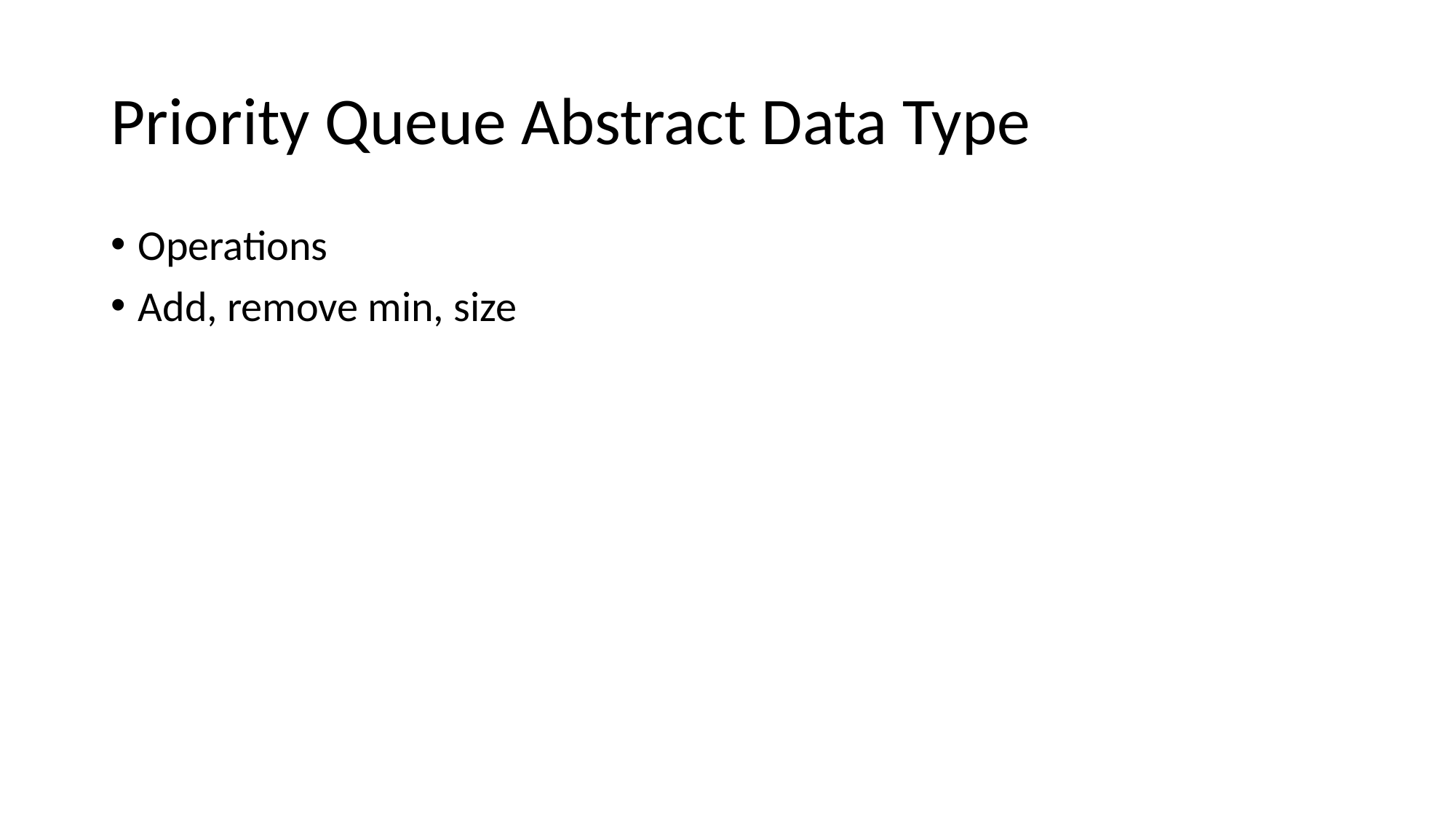

# Priority Queue Abstract Data Type
Operations
Add, remove min, size